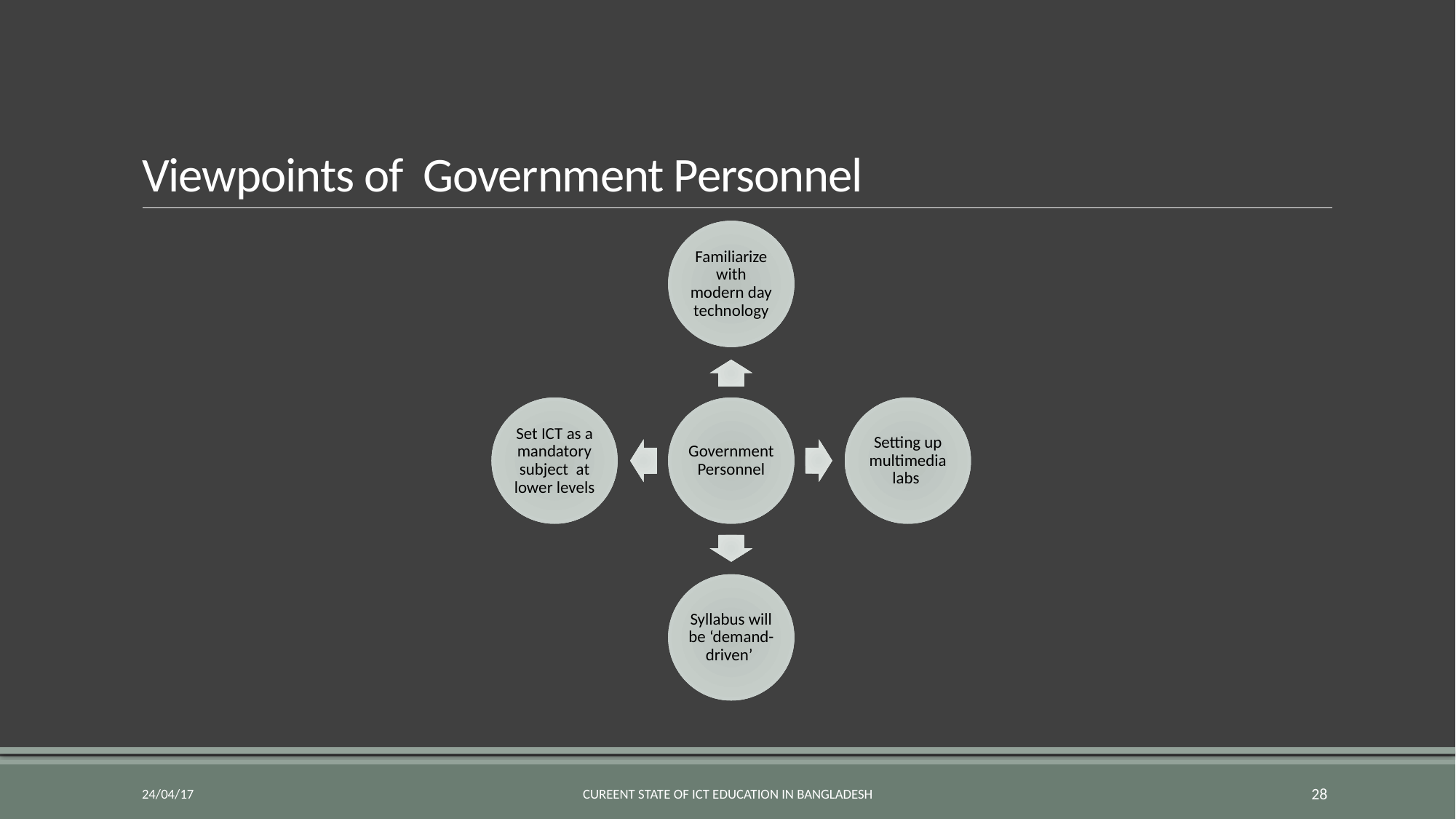

# Viewpoints of  Government Personnel
Government Personnel

Familiarize with modern day technology

Setting up multimedia labs

Syllabus will be ‘demand-driven’

Set ICT as a mandatory subject  at lower levels
24/04/17
Cureent State of ICT Education in Bangladesh
28